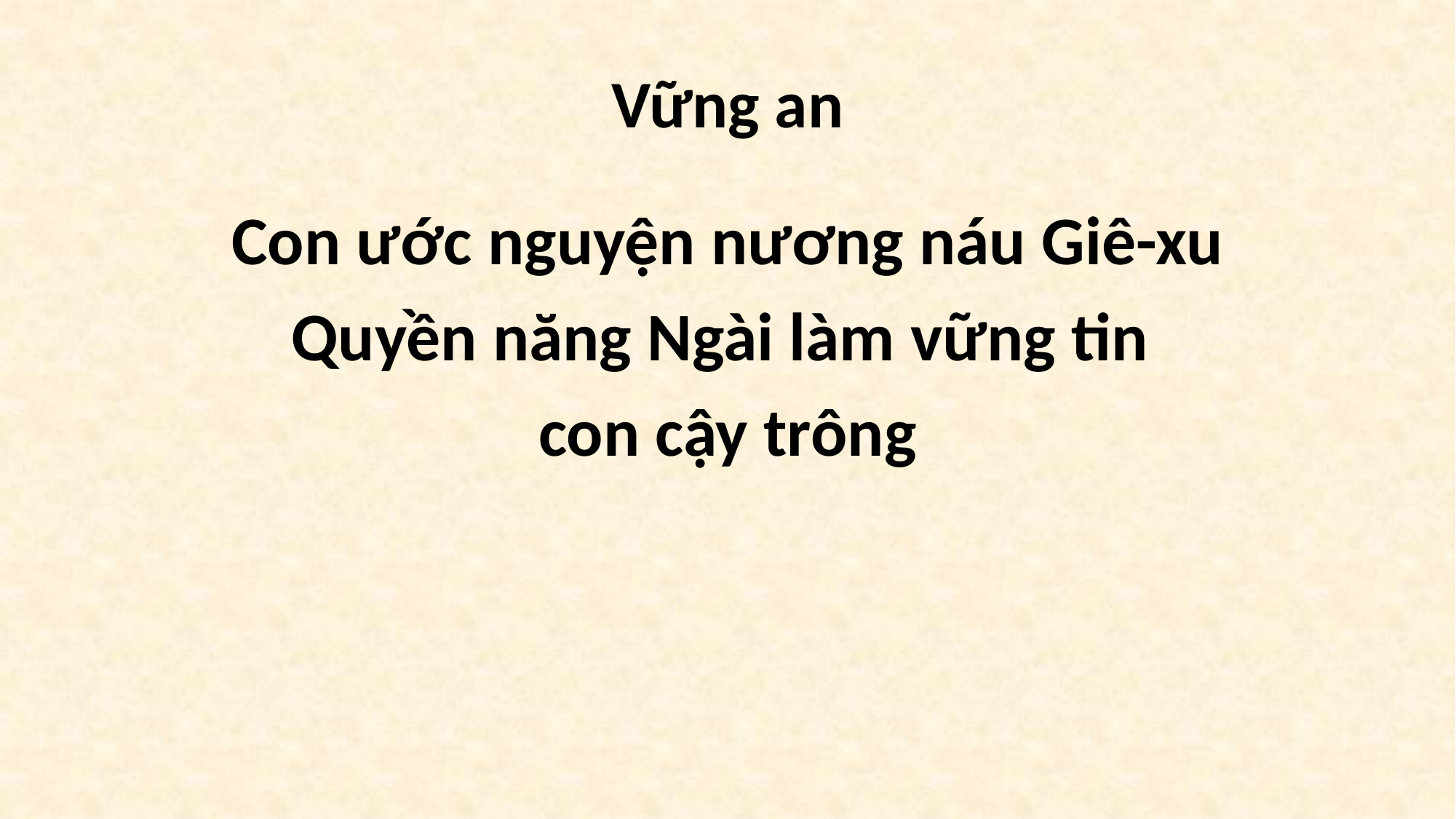

# Vững an
Con ước nguyện nương náu Giê-xu
Quyền năng Ngài làm vững tin
con cậy trông